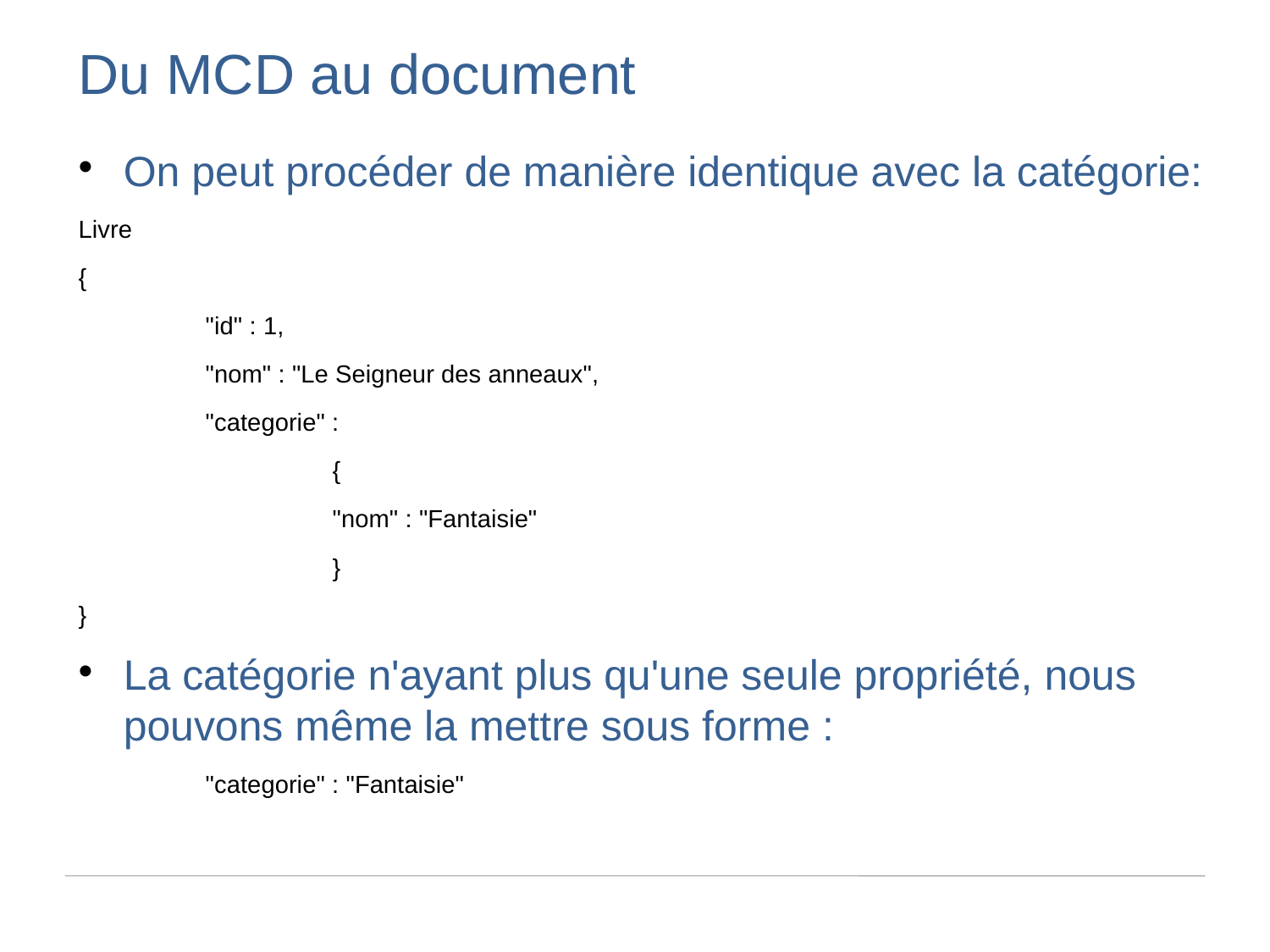

Du MCD au document

On peut procéder de manière identique avec la catégorie:
Livre
{
	"id" : 1,
	"nom" : "Le Seigneur des anneaux",
	"categorie" :
		{
		"nom" : "Fantaisie"
		}
}
La catégorie n'ayant plus qu'une seule propriété, nous pouvons même la mettre sous forme :
	"categorie" : "Fantaisie"